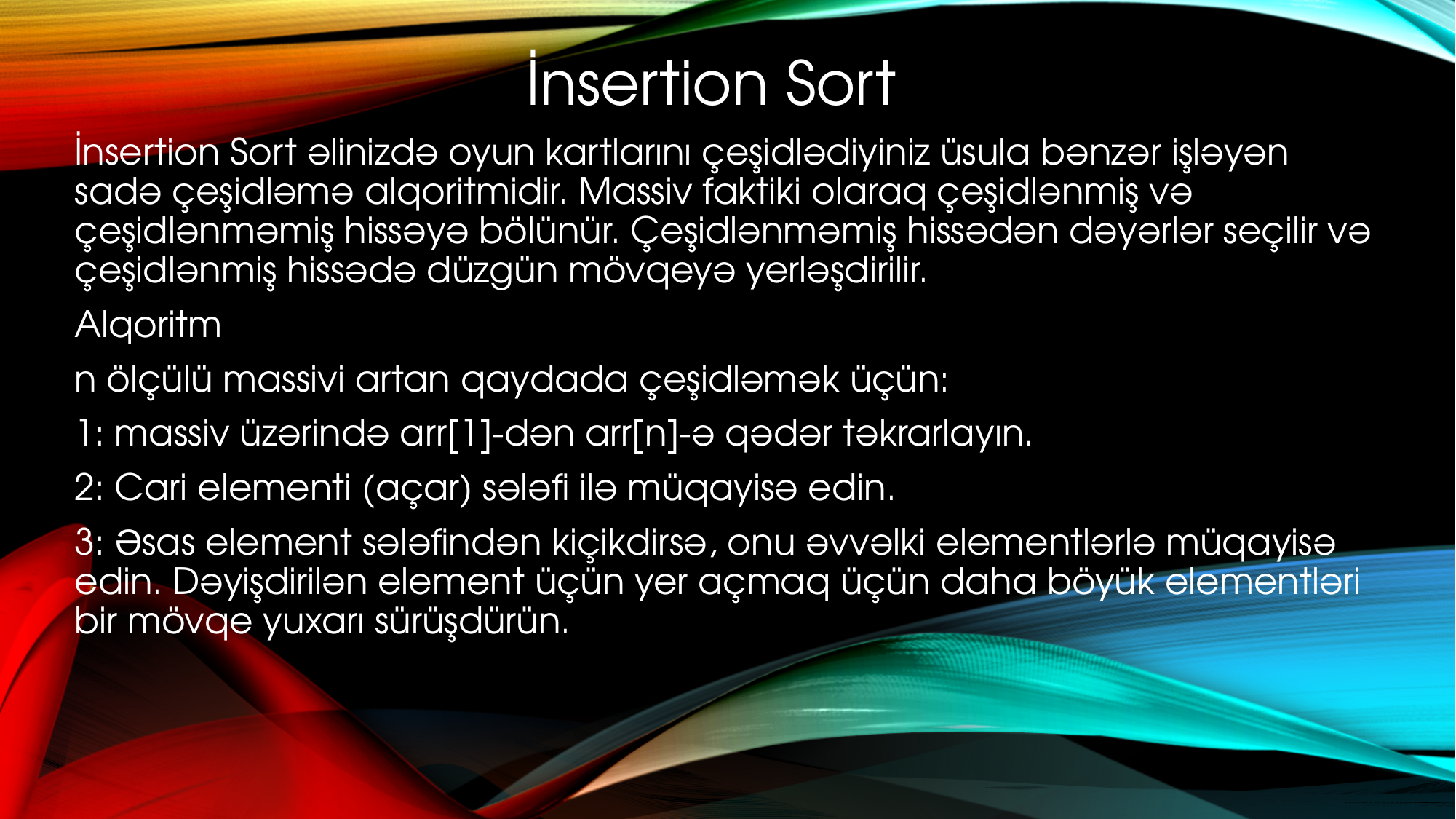

İnsertion Sort
İnsertion Sort əlinizdə oyun kartlarını çeşidlədiyiniz üsula bənzər işləyən sadə çeşidləmə alqoritmidir. Massiv faktiki olaraq çeşidlənmiş və çeşidlənməmiş hissəyə bölünür. Çeşidlənməmiş hissədən dəyərlər seçilir və çeşidlənmiş hissədə düzgün mövqeyə yerləşdirilir.
Alqoritm
n ölçülü massivi artan qaydada çeşidləmək üçün:
1: massiv üzərində arr[1]-dən arr[n]-ə qədər təkrarlayın.
2: Cari elementi (açar) sələfi ilə müqayisə edin.
3: Əsas element sələfindən kiçikdirsə, onu əvvəlki elementlərlə müqayisə edin. Dəyişdirilən element üçün yer açmaq üçün daha böyük elementləri bir mövqe yuxarı sürüşdürün.